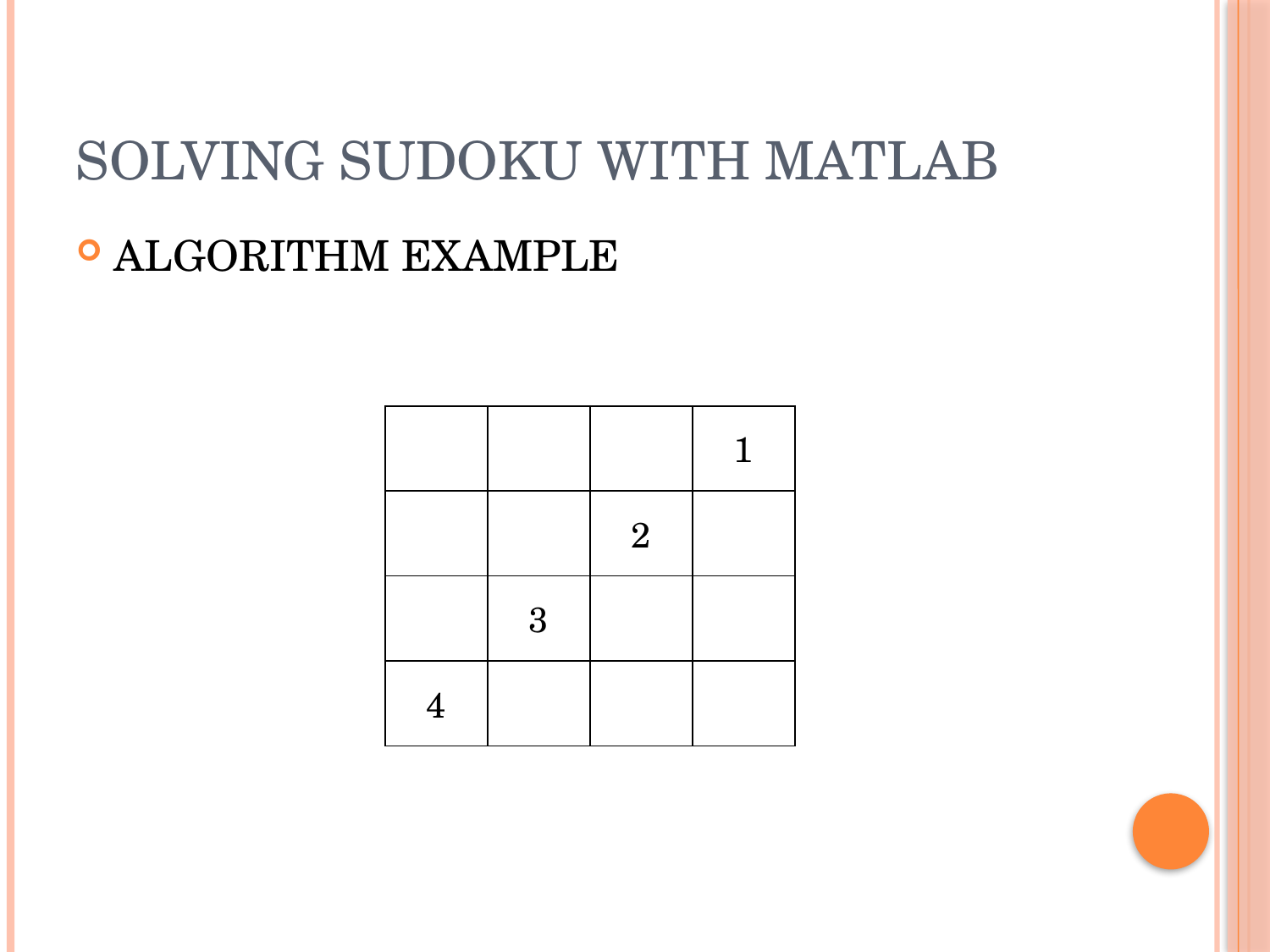

# SOLVING SUDOKU WITH MATLAB
ALGORITHM EXAMPLE

|  |  |  | 1 |
| --- | --- | --- | --- |
|  |  | 2 |  |
|  | 3 |  |  |
| 4 |  |  |  |